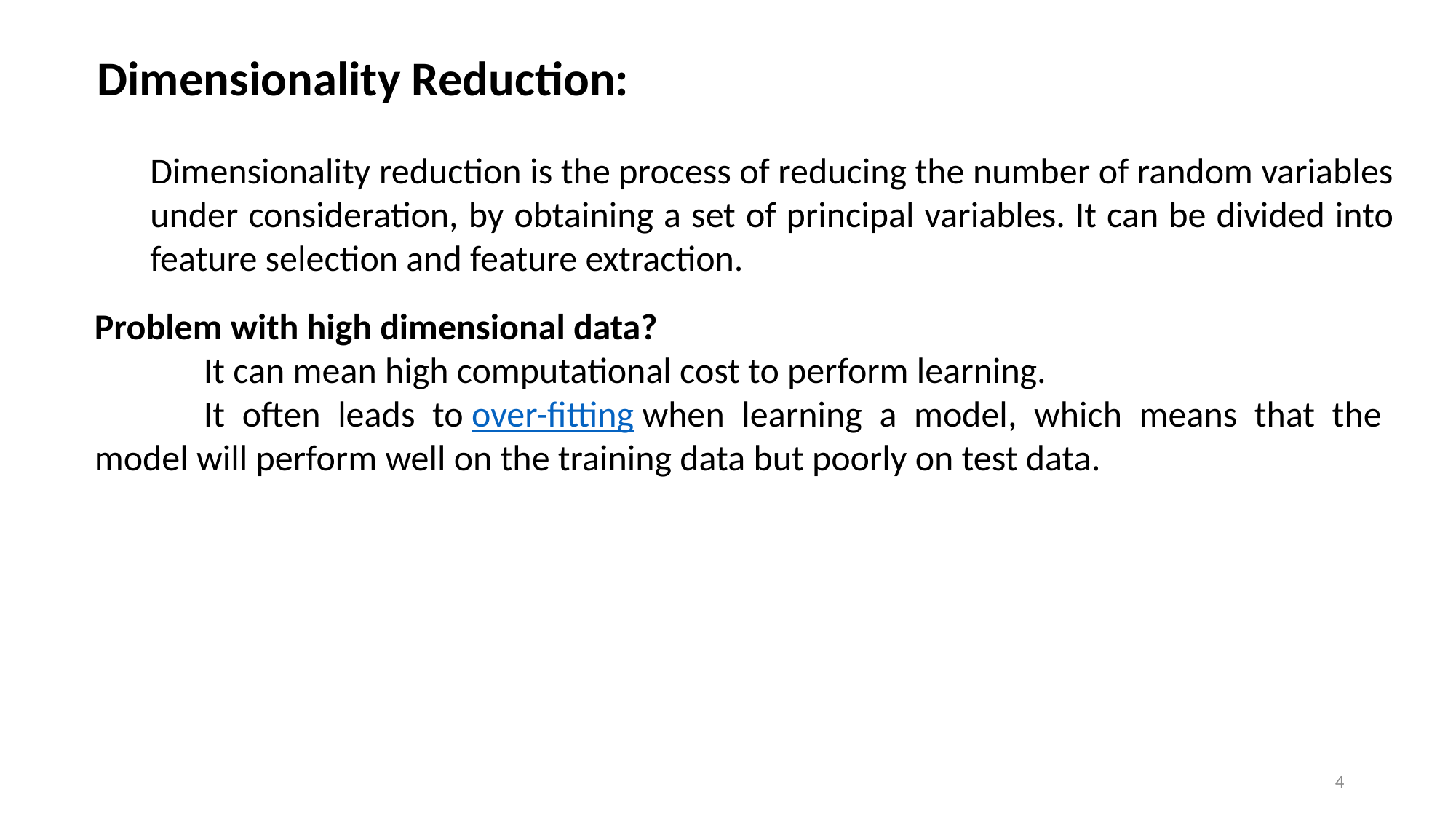

Dimensionality Reduction:

Dimensionality reduction is the process of reducing the number of random variables under consideration, by obtaining a set of principal variables. It can be divided into feature selection and feature extraction.
Problem with high dimensional data?
	It can mean high computational cost to perform learning.
	It often leads to over-fitting when learning a model, which means that the model will perform well on the training data but poorly on test data.
4